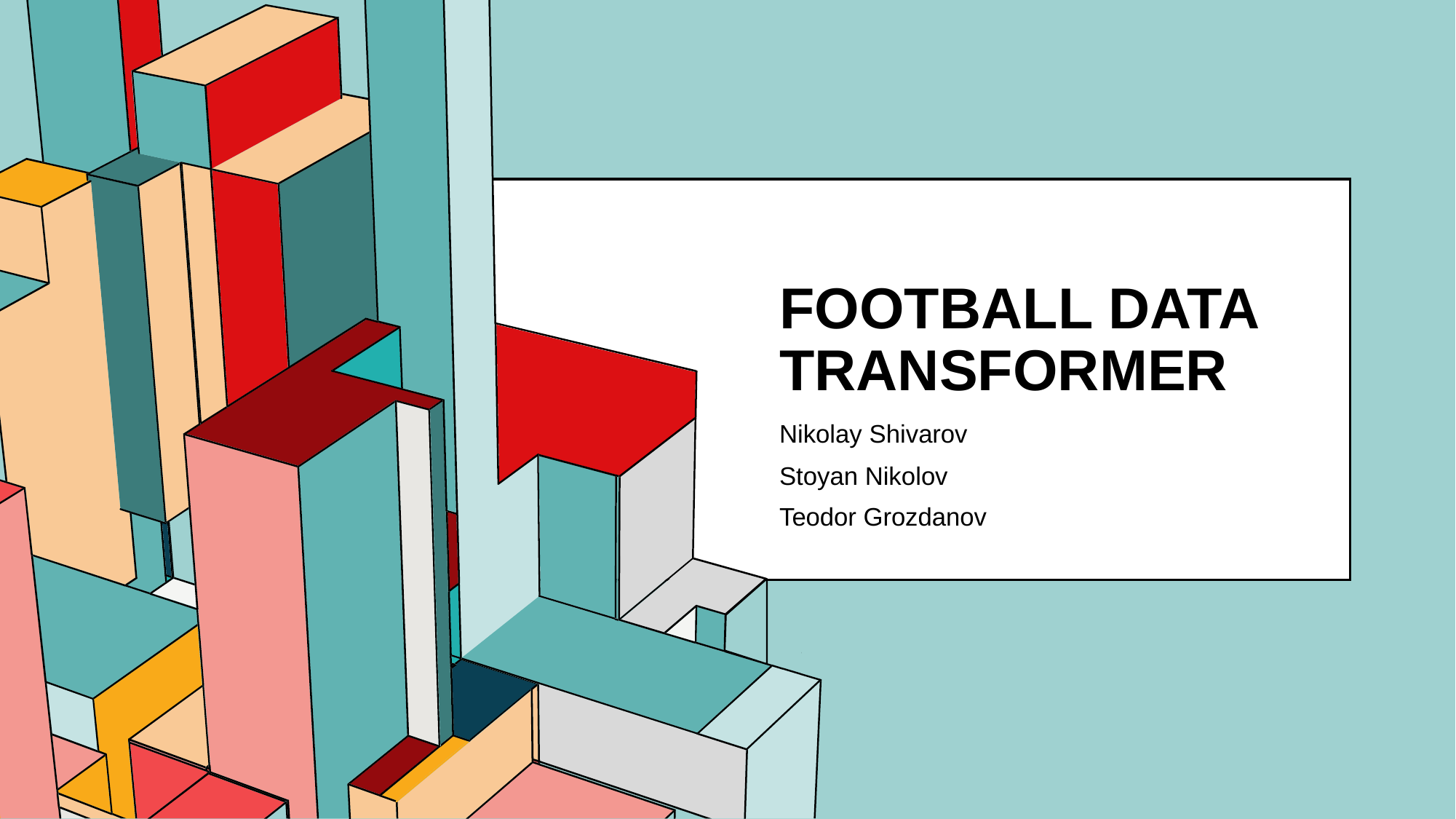

# Football data transformer
Nikolay Shivarov
Stoyan Nikolov
Teodor Grozdanov